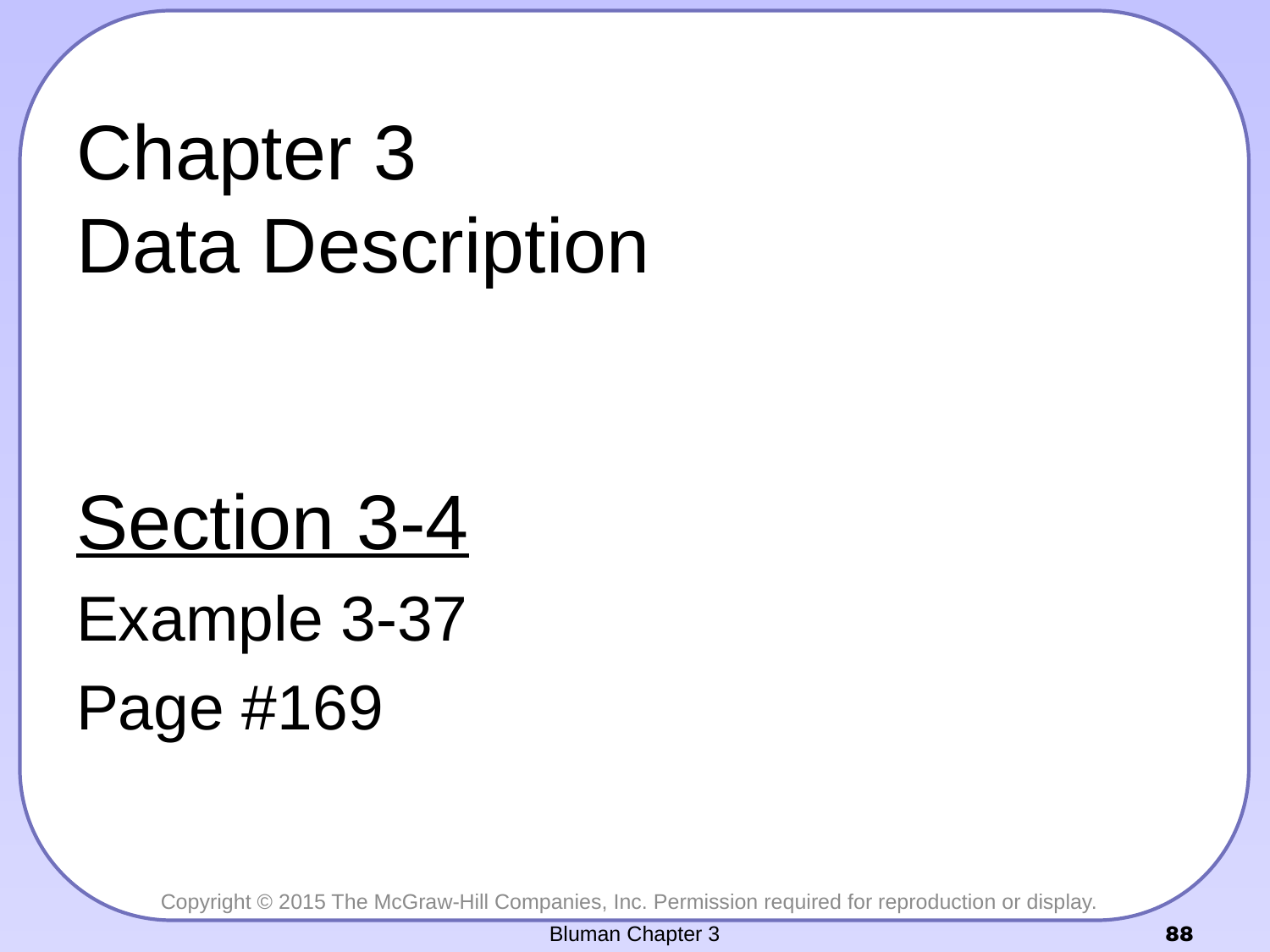

# Chapter 3 Data Description
Section 3-4
Example 3-37
Page #169
Bluman Chapter 3
88